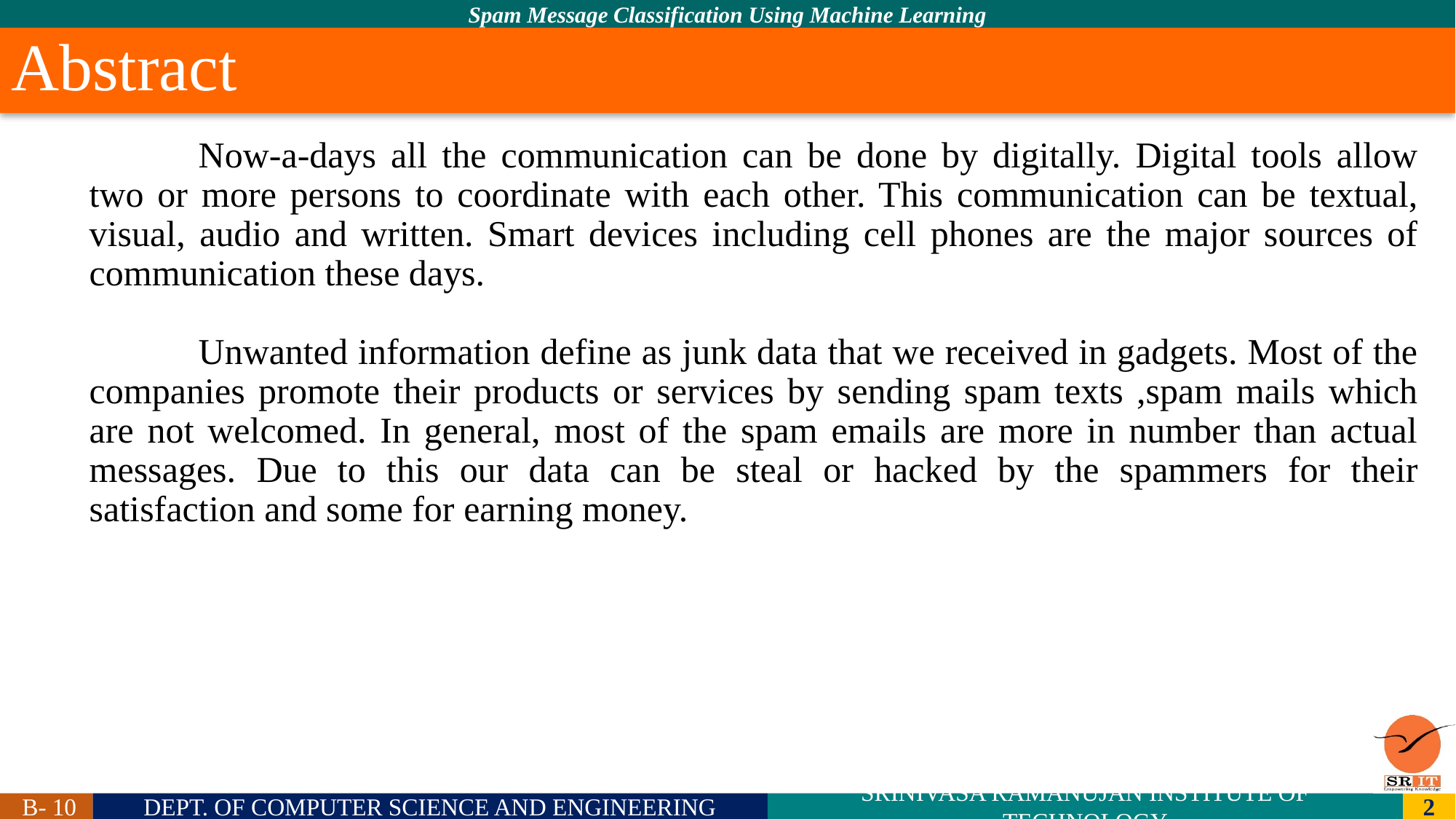

# Abstract
	Now-a-days all the communication can be done by digitally. Digital tools allow two or more persons to coordinate with each other. This communication can be textual, visual, audio and written. Smart devices including cell phones are the major sources of communication these days.

	Unwanted information define as junk data that we received in gadgets. Most of the companies promote their products or services by sending spam texts ,spam mails which are not welcomed. In general, most of the spam emails are more in number than actual messages. Due to this our data can be steal or hacked by the spammers for their satisfaction and some for earning money.